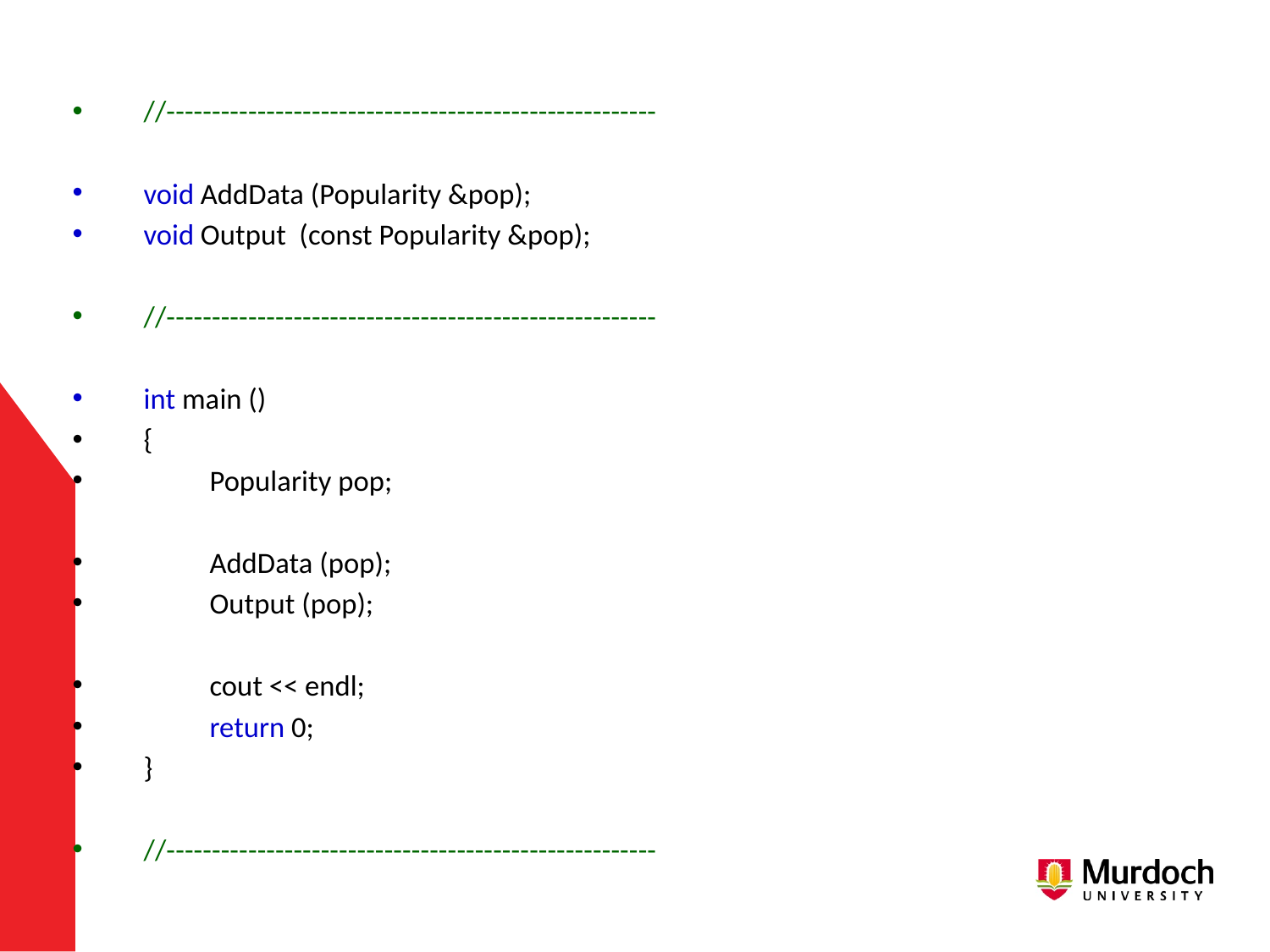

//------------------------------------------------------

void AddData (Popularity &pop);
void Output  (const Popularity &pop);

//------------------------------------------------------

int main ()
{
	Popularity pop;

	AddData (pop);
	Output (pop);

	cout << endl;
	return 0;
}

//------------------------------------------------------